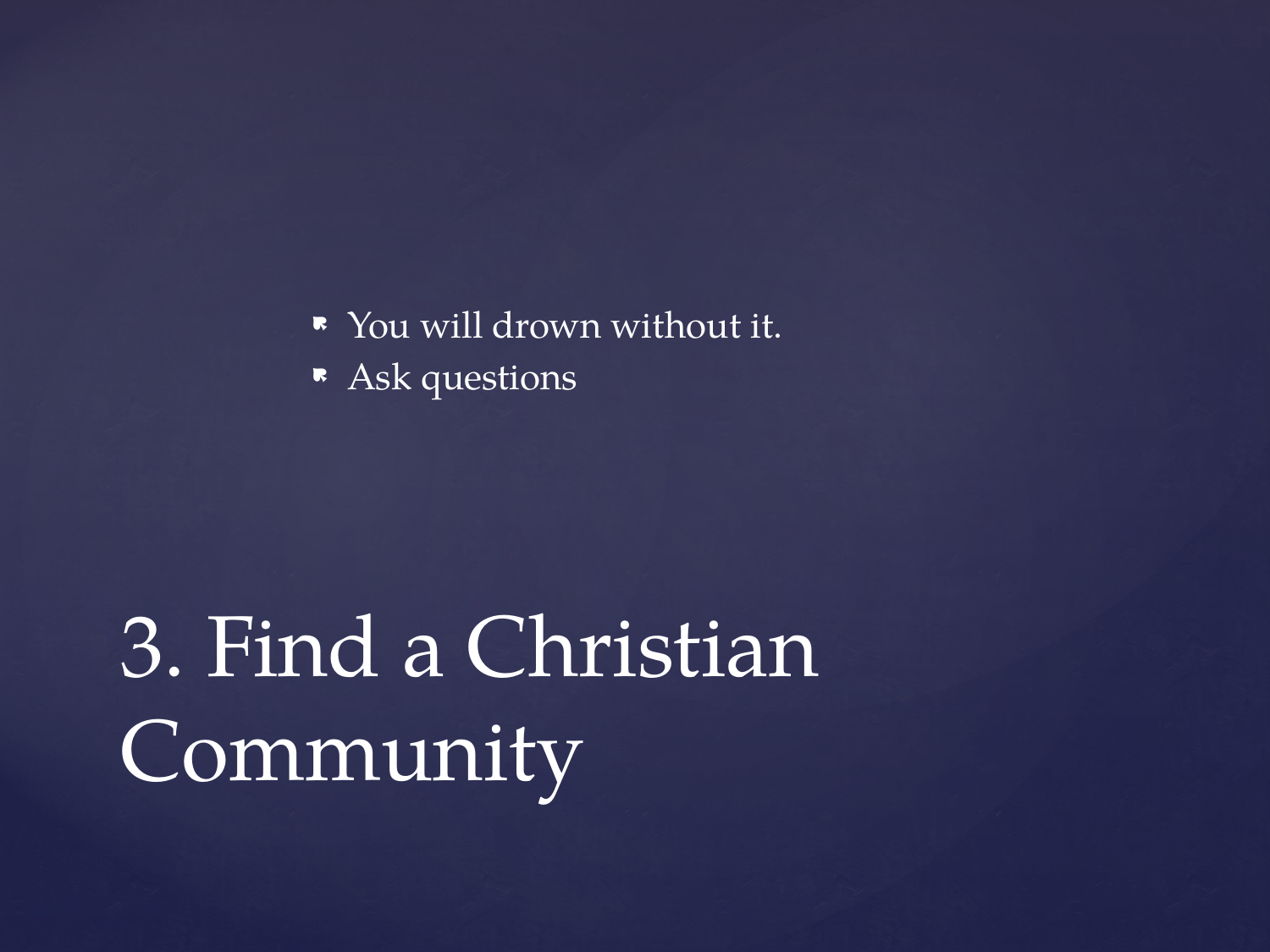

You will drown without it.
Ask questions
# 3. Find a Christian Community